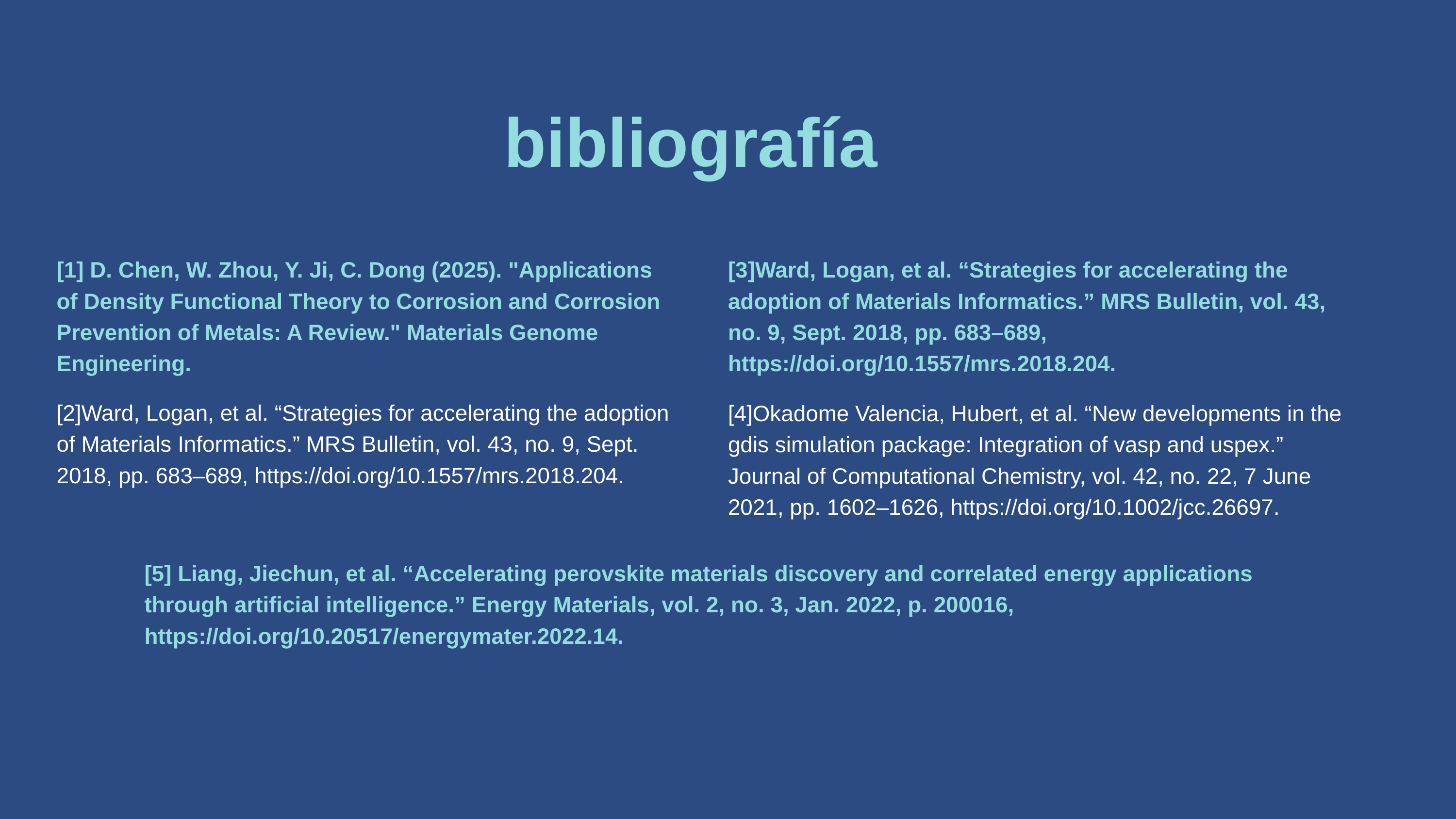

bibliografía
[1] D. Chen, W. Zhou, Y. Ji, C. Dong (2025). "Applications of Density Functional Theory to Corrosion and Corrosion Prevention of Metals: A Review." Materials Genome Engineering.
[2]Ward, Logan, et al. “Strategies for accelerating the adoption of Materials Informatics.” MRS Bulletin, vol. 43, no. 9, Sept. 2018, pp. 683–689, https://doi.org/10.1557/mrs.2018.204.

[3]Ward, Logan, et al. “Strategies for accelerating the adoption of Materials Informatics.” MRS Bulletin, vol. 43, no. 9, Sept. 2018, pp. 683–689, https://doi.org/10.1557/mrs.2018.204.
[4]Okadome Valencia, Hubert, et al. “New developments in the gdis simulation package: Integration of vasp and uspex.” Journal of Computational Chemistry, vol. 42, no. 22, 7 June 2021, pp. 1602–1626, https://doi.org/10.1002/jcc.26697.

[5] Liang, Jiechun, et al. “Accelerating perovskite materials discovery and correlated energy applications through artificial intelligence.” Energy Materials, vol. 2, no. 3, Jan. 2022, p. 200016, https://doi.org/10.20517/energymater.2022.14.